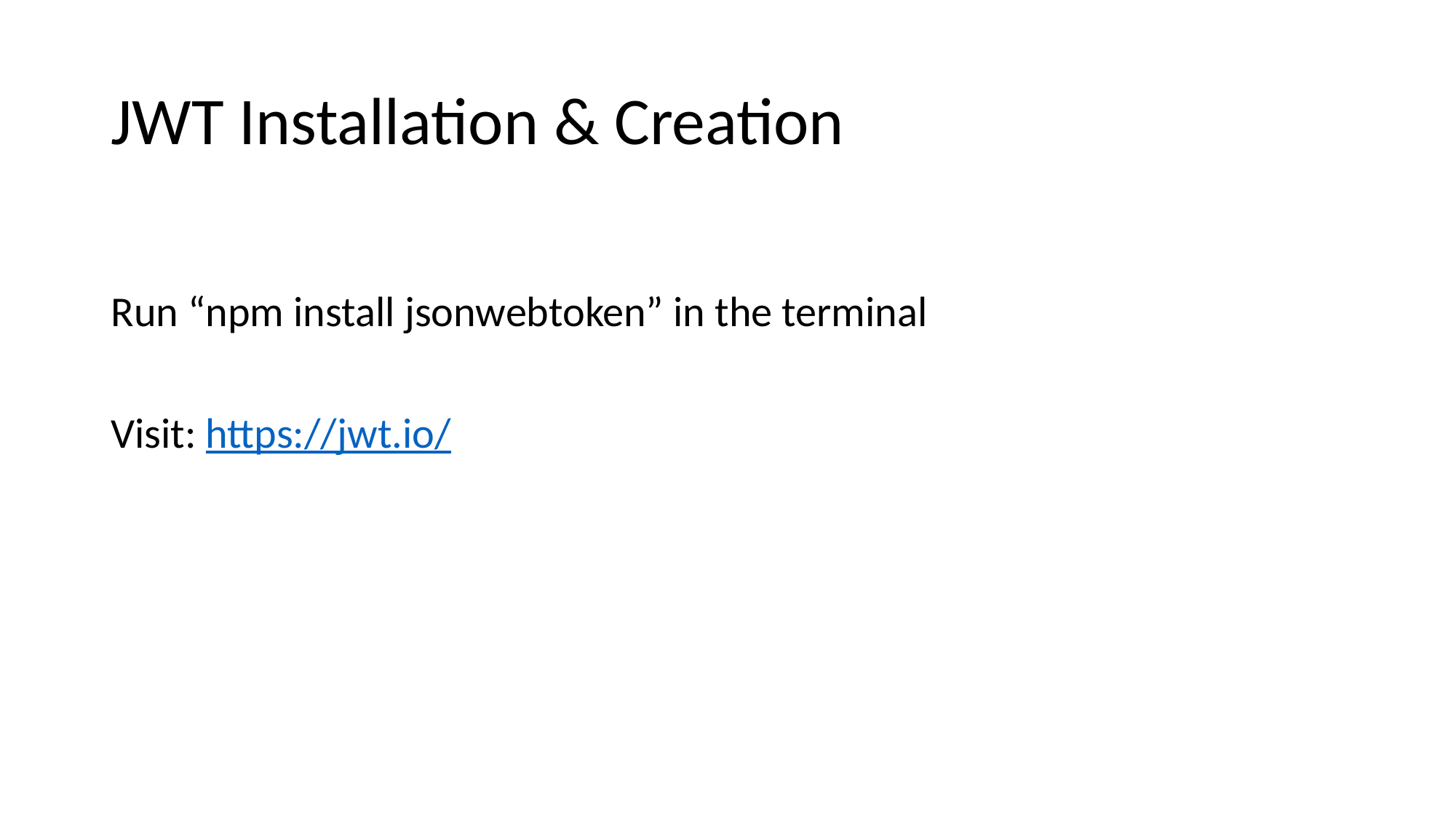

# JWT Installation & Creation

Run “npm install jsonwebtoken” in the terminal

Visit: https://jwt.io/